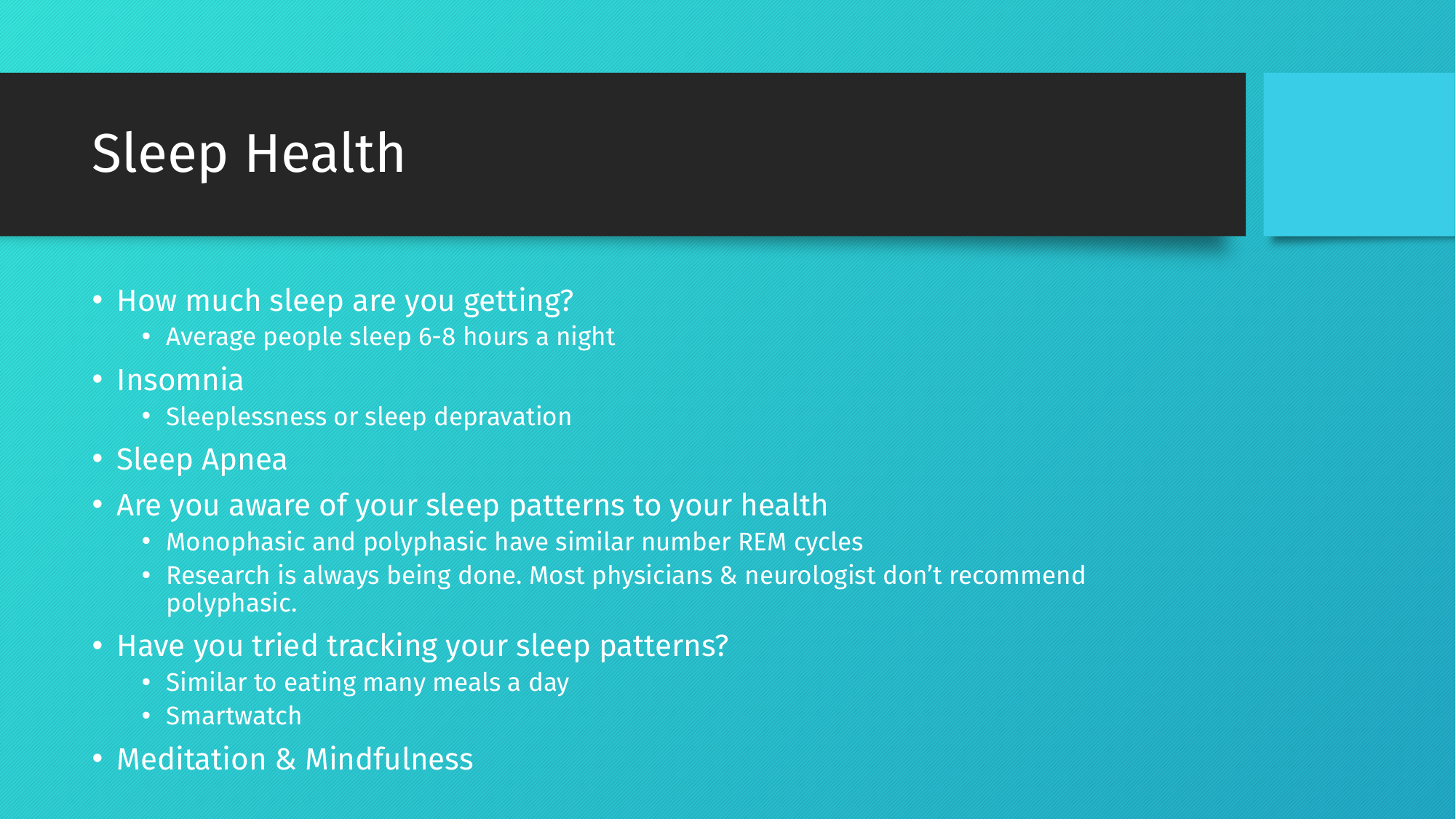

# Sleep Health
How much sleep are you getting?
Average people sleep 6-8 hours a night
Insomnia
Sleeplessness or sleep depravation
Sleep Apnea
Are you aware of your sleep patterns to your health
Monophasic and polyphasic have similar number REM cycles
Research is always being done. Most physicians & neurologist don’t recommend polyphasic.
Have you tried tracking your sleep patterns?
Similar to eating many meals a day
Smartwatch
Meditation & Mindfulness